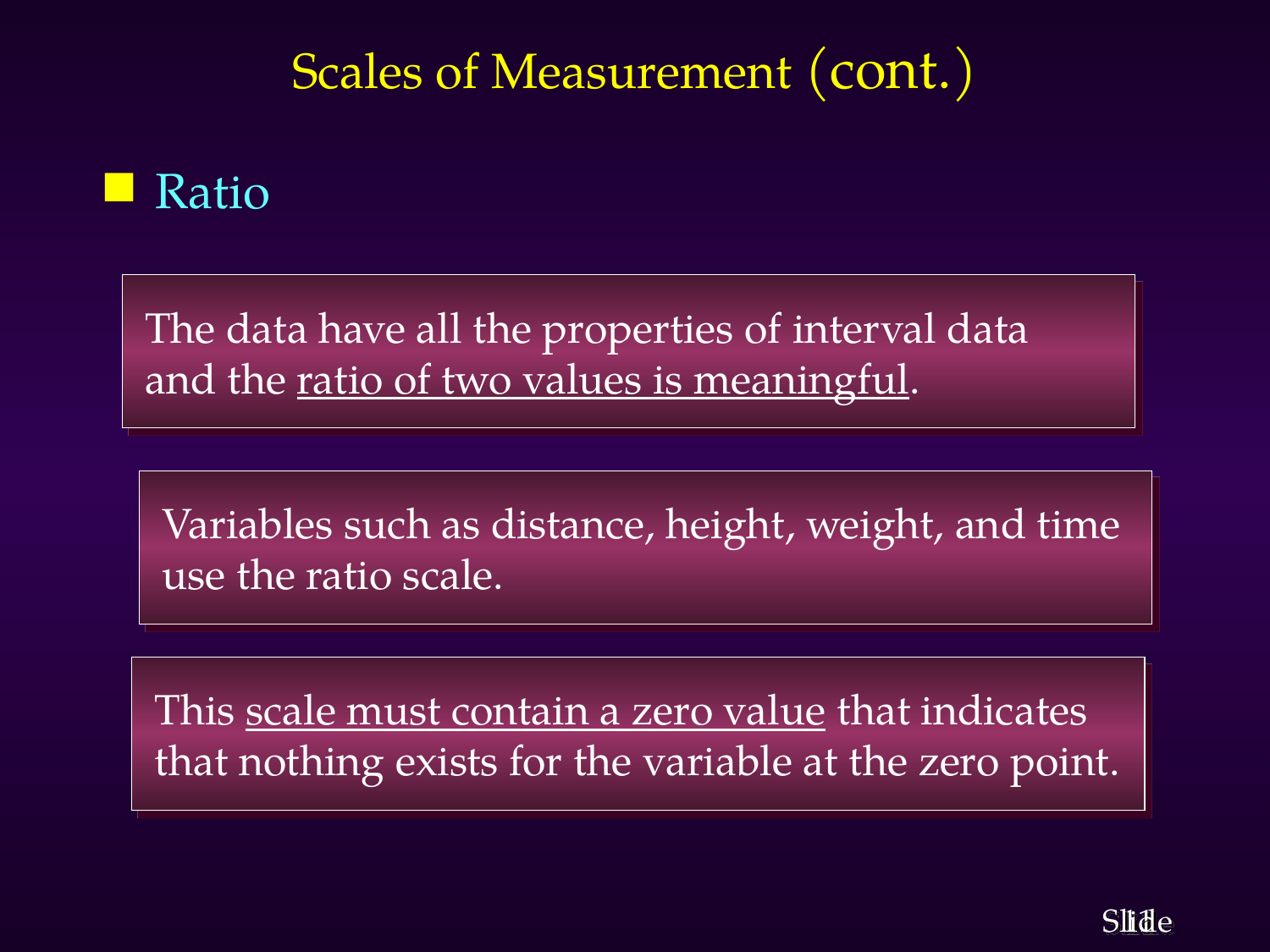

# Scales of Measurement (cont.)
Ratio
 The data have all the properties of interval data
 and the ratio of two values is meaningful.
 Variables such as distance, height, weight, and time
 use the ratio scale.
 This scale must contain a zero value that indicates
 that nothing exists for the variable at the zero point.